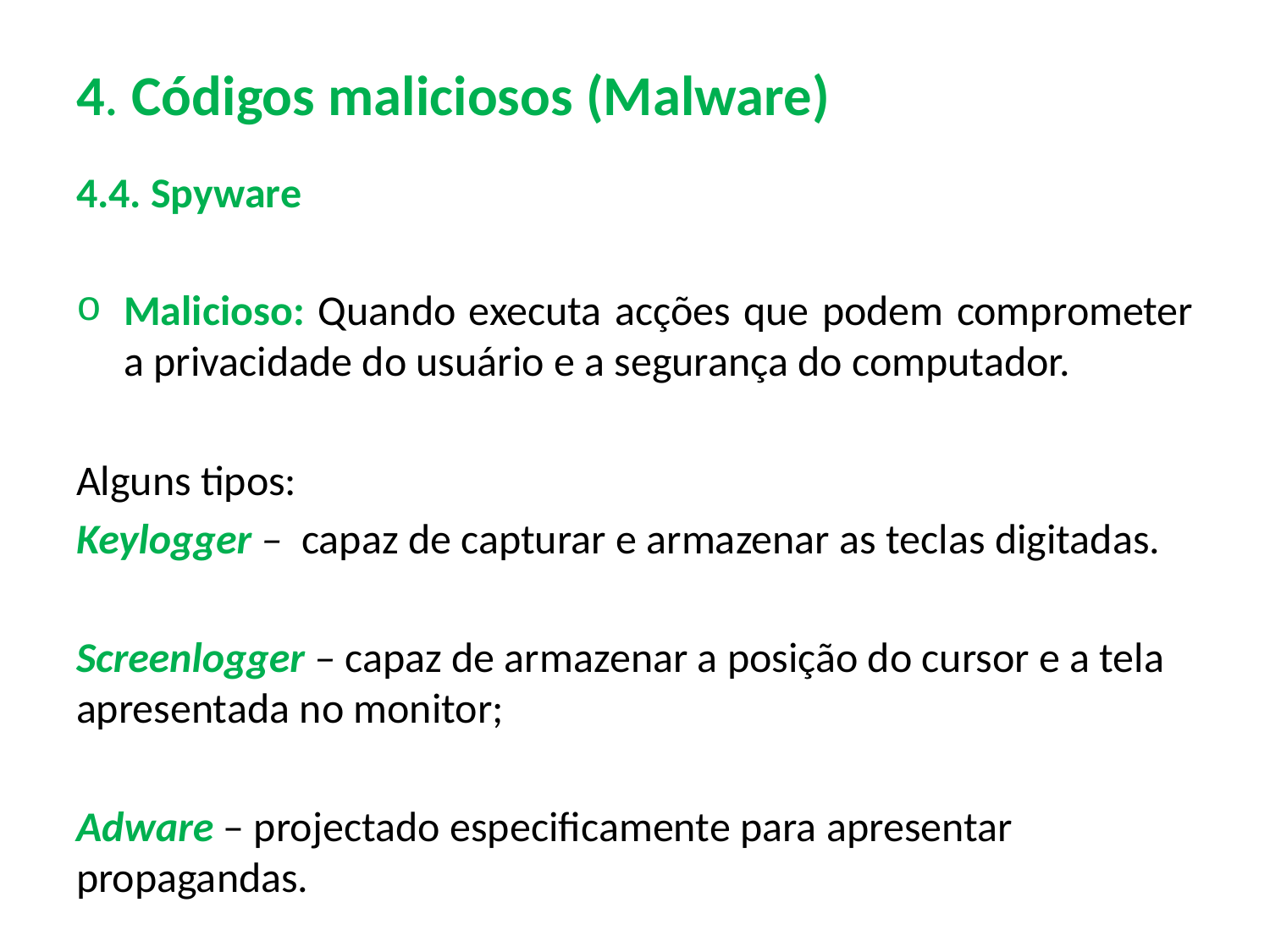

# 4. Códigos maliciosos (Malware)
4.4. Spyware

Malicioso: Quando executa acções que podem comprometer a privacidade do usuário e a segurança do computador.

Alguns tipos:
Keylogger –  capaz de capturar e armazenar as teclas digitadas.

Screenlogger – capaz de armazenar a posição do cursor e a tela apresentada no monitor;

Adware – projectado especificamente para apresentar propagandas.